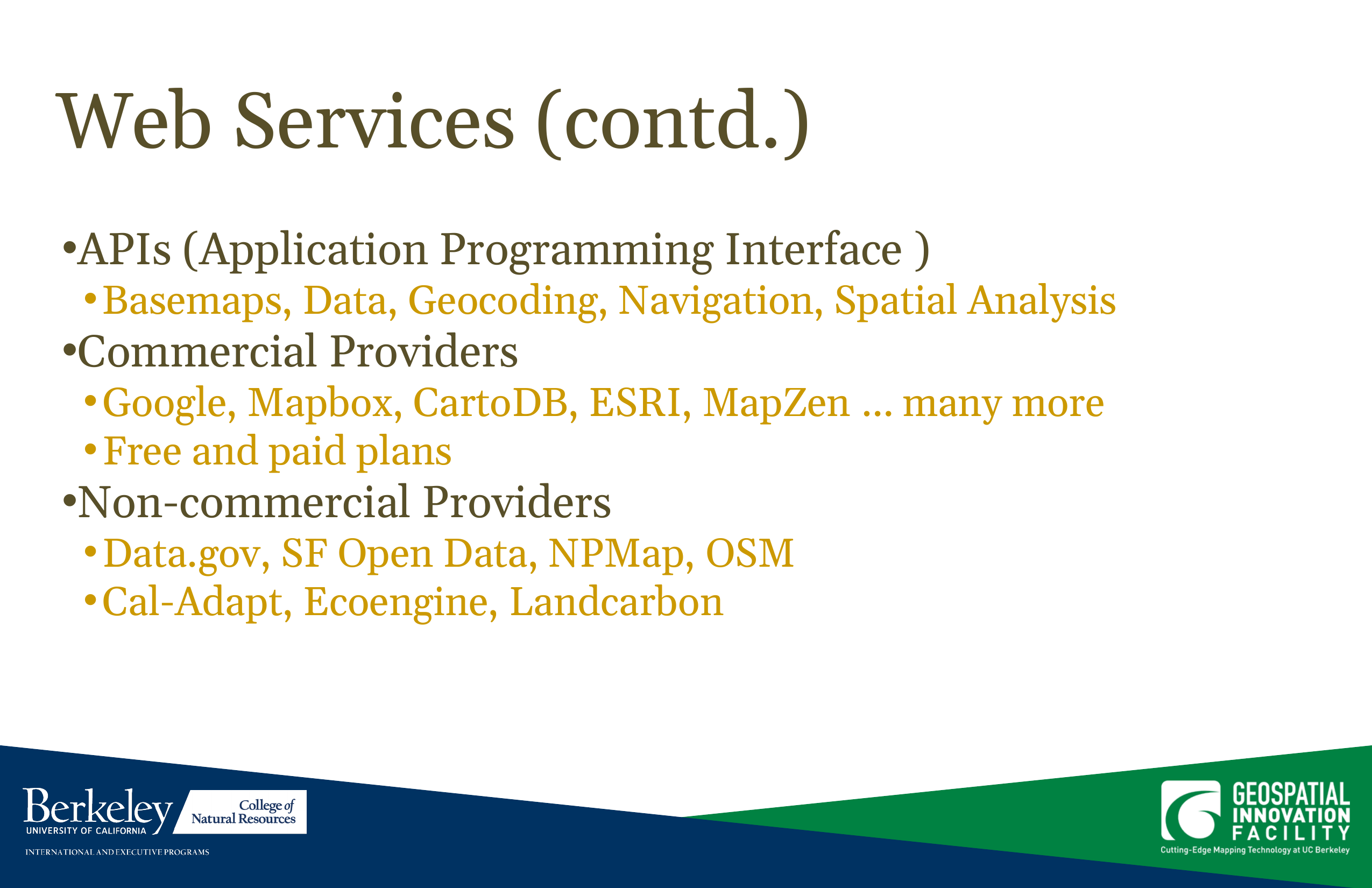

Web Services (contd.)
APIs (Application Programming Interface )
Basemaps, Data, Geocoding, Navigation, Spatial Analysis
Commercial Providers
Google, Mapbox, CartoDB, ESRI, MapZen … many more
Free and paid plans
Non-commercial Providers
Data.gov, SF Open Data, NPMap, OSM
Cal-Adapt, Ecoengine, Landcarbon